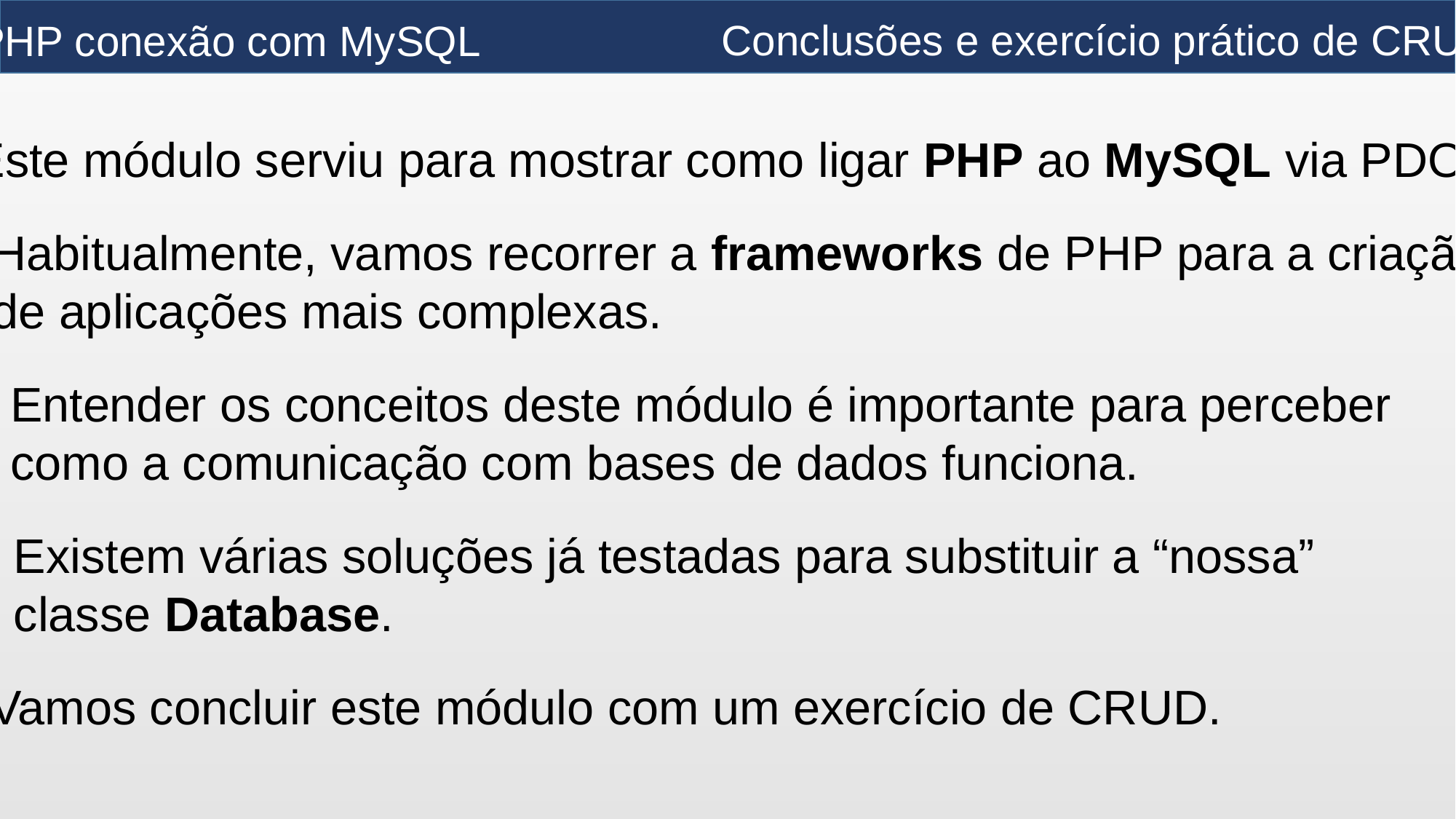

Conclusões e exercício prático de CRUD
PHP conexão com MySQL
Este módulo serviu para mostrar como ligar PHP ao MySQL via PDO.
Habitualmente, vamos recorrer a frameworks de PHP para a criação
de aplicações mais complexas.
Entender os conceitos deste módulo é importante para perceber
como a comunicação com bases de dados funciona.
Existem várias soluções já testadas para substituir a “nossa”
classe Database.
Vamos concluir este módulo com um exercício de CRUD.